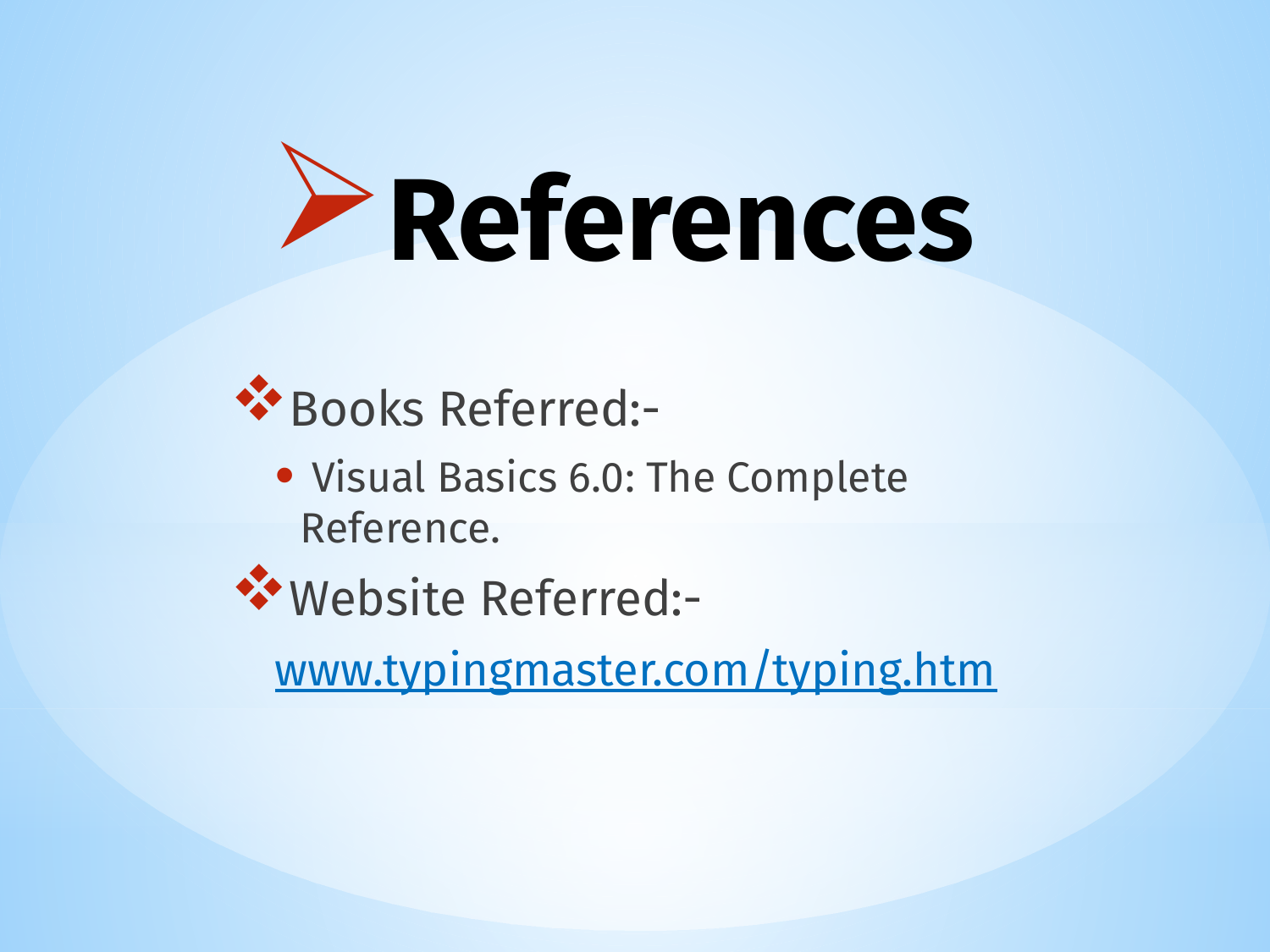

# References
Books Referred:-
 Visual Basics 6.0: The Complete Reference.
Website Referred:-
www.typingmaster.com/typing.htm